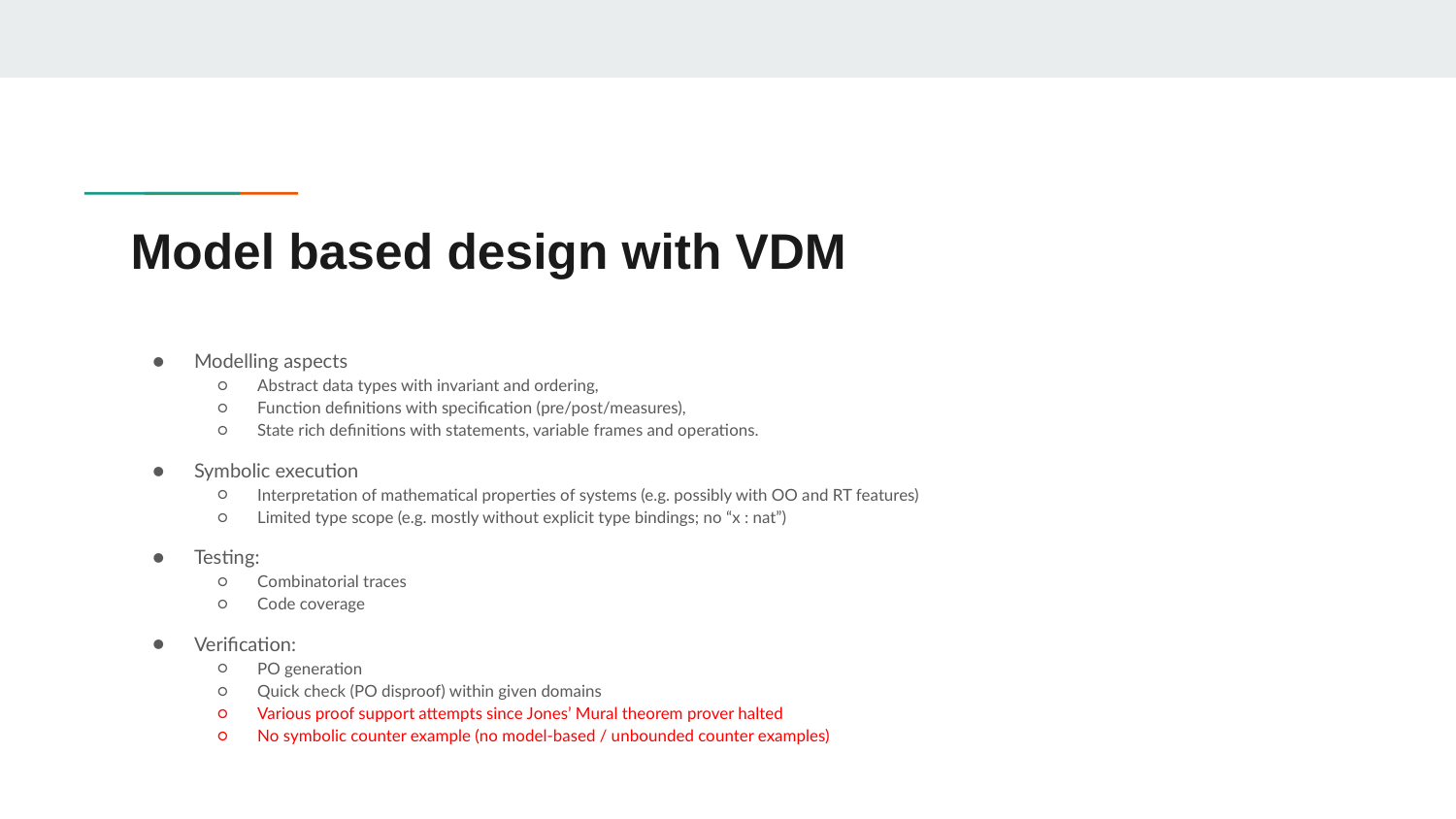

# Model based design with VDM
Modelling aspects
Abstract data types with invariant and ordering,
Function definitions with specification (pre/post/measures),
State rich definitions with statements, variable frames and operations.
Symbolic execution
Interpretation of mathematical properties of systems (e.g. possibly with OO and RT features)
Limited type scope (e.g. mostly without explicit type bindings; no “x : nat”)
Testing:
Combinatorial traces
Code coverage
Verification:
PO generation
Quick check (PO disproof) within given domains
Various proof support attempts since Jones’ Mural theorem prover halted
No symbolic counter example (no model-based / unbounded counter examples)